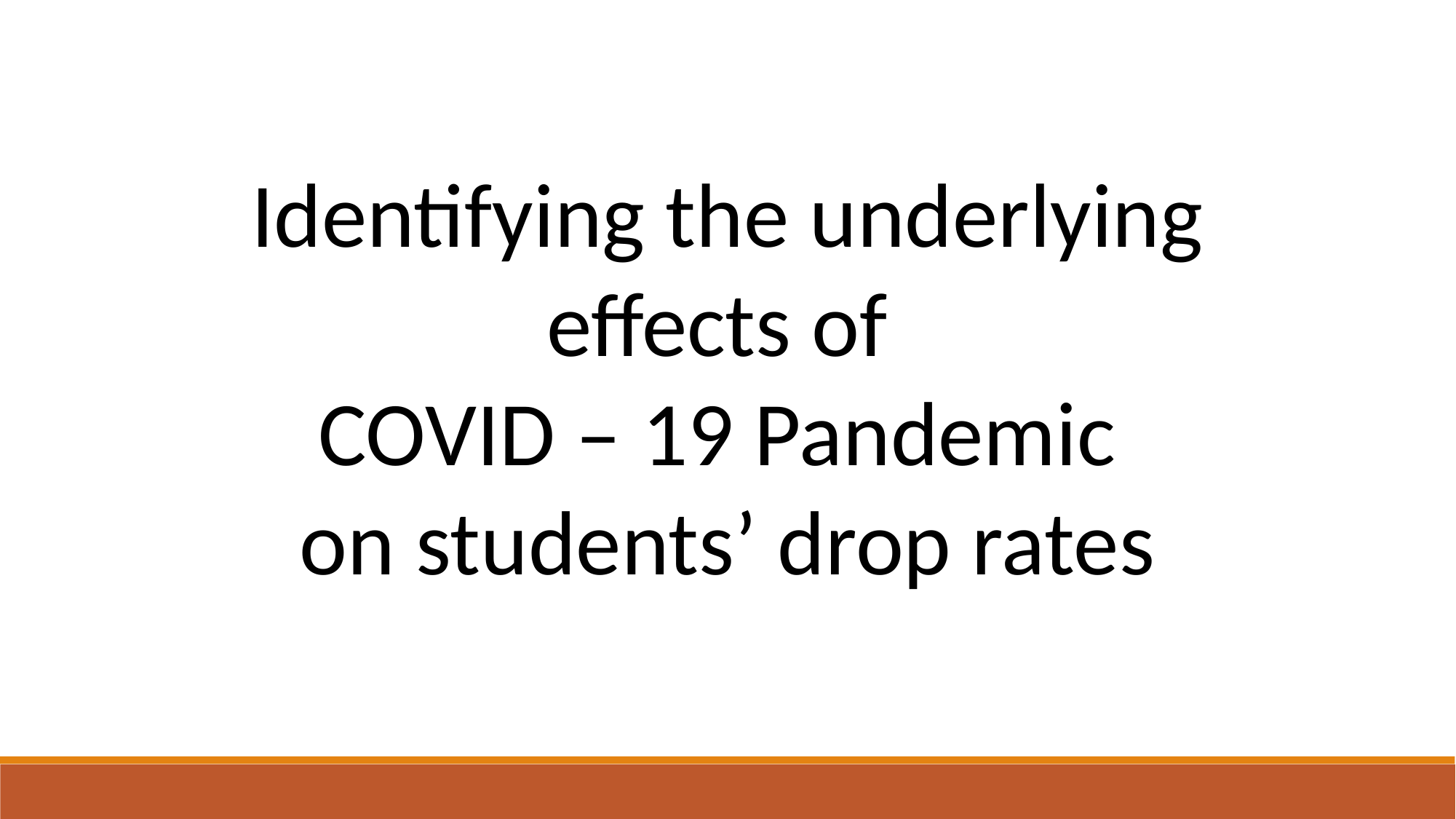

Identifying the underlying effects of
COVID – 19 Pandemic
on students’ drop rates